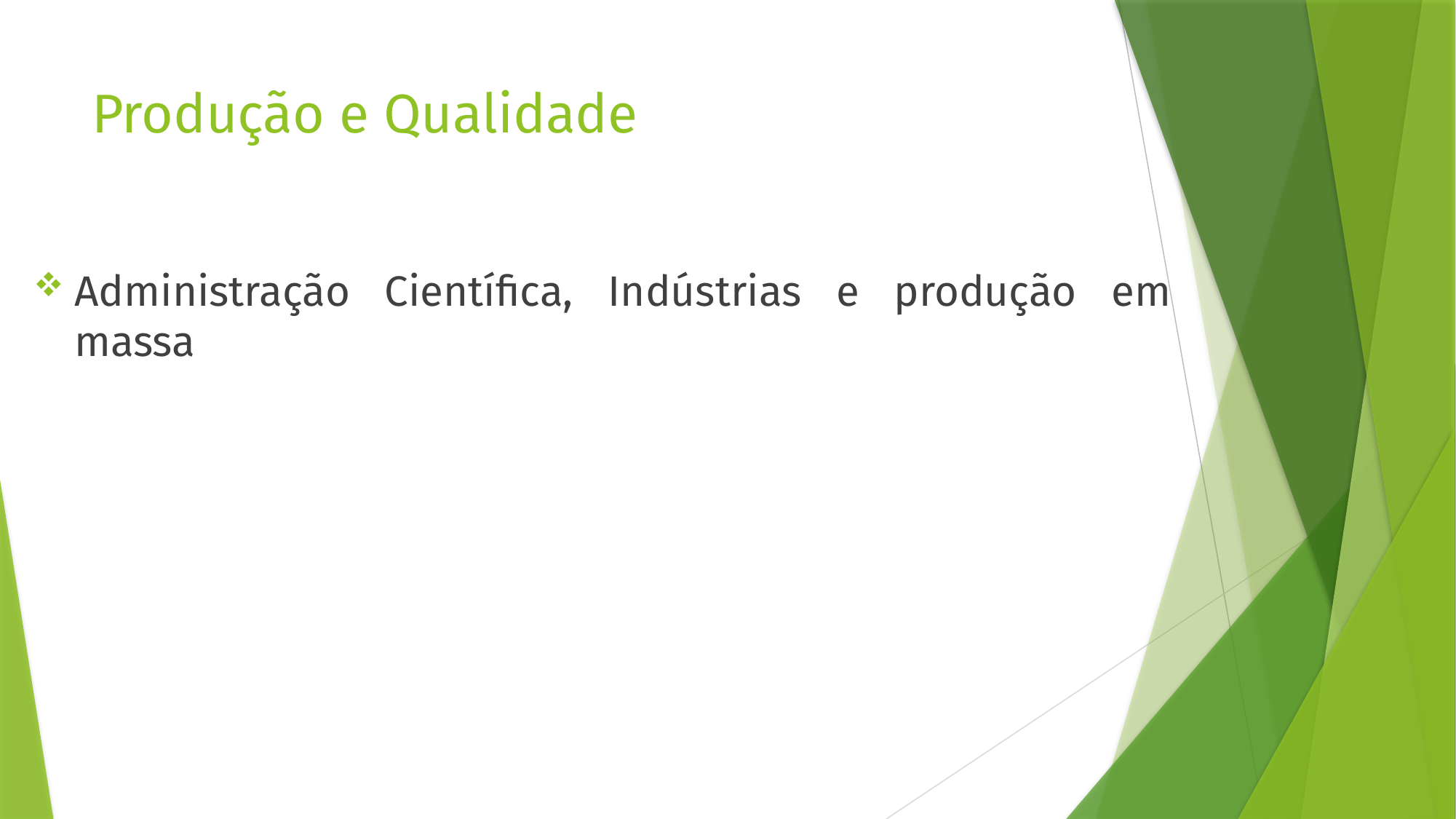

# Produção e Qualidade
Administração Científica, Indústrias e produção em massa